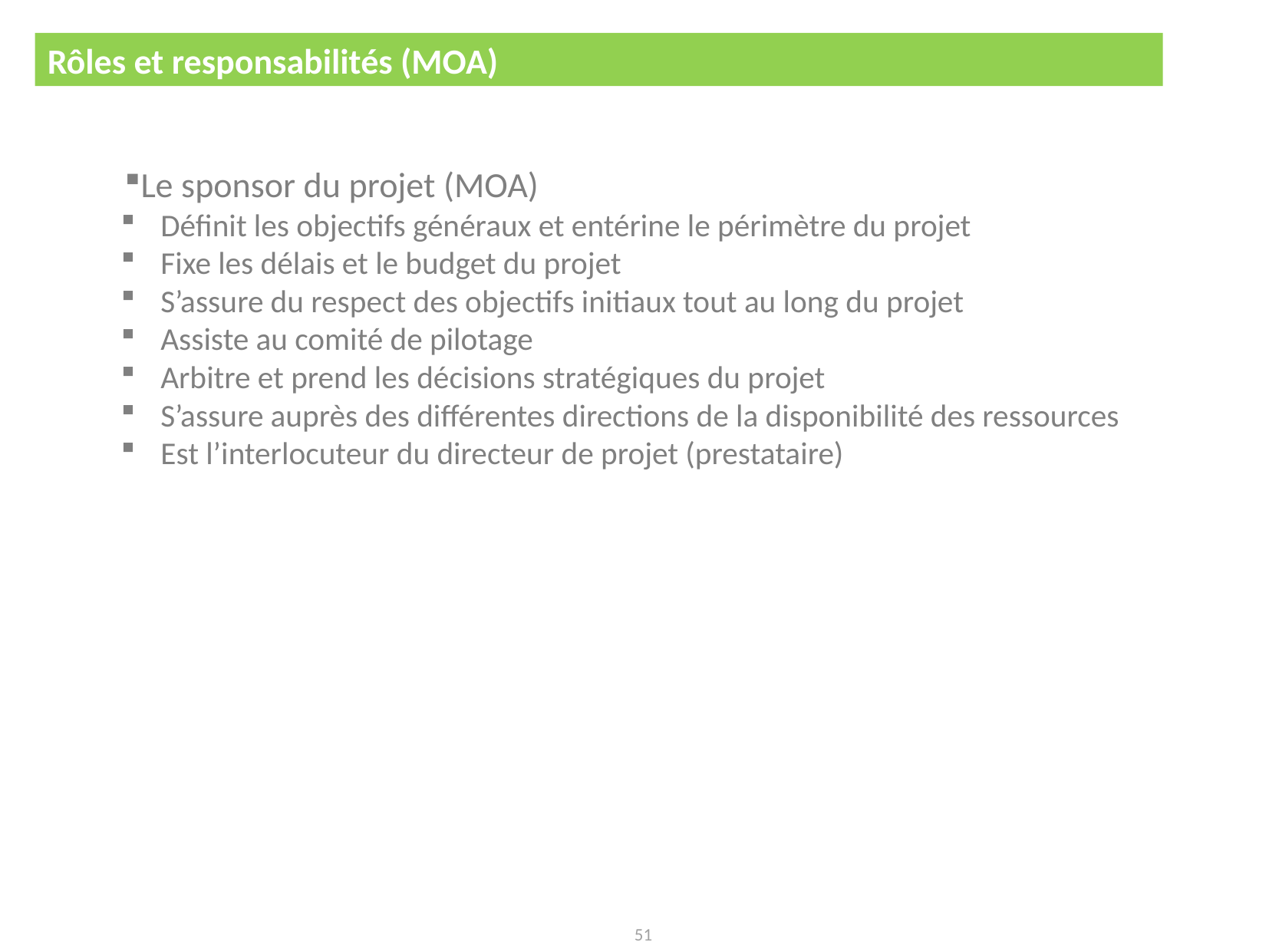

Rôles et responsabilités (MOA)
Cahier des charges : objectifs et typologie
Le sponsor du projet (MOA)
Définit les objectifs généraux et entérine le périmètre du projet
Fixe les délais et le budget du projet
S’assure du respect des objectifs initiaux tout au long du projet
Assiste au comité de pilotage
Arbitre et prend les décisions stratégiques du projet
S’assure auprès des différentes directions de la disponibilité des ressources
Est l’interlocuteur du directeur de projet (prestataire)

51